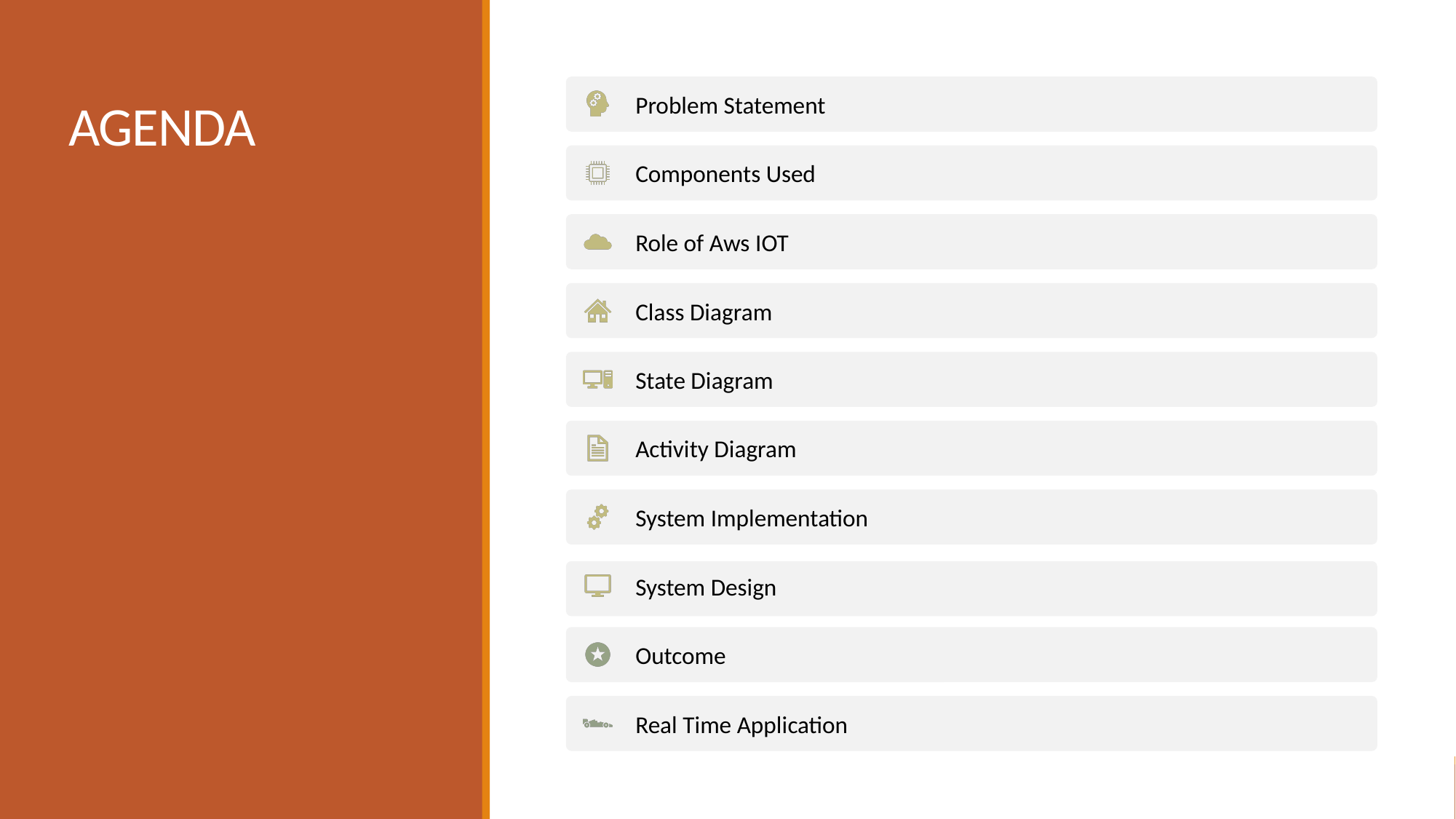

# AGENDA
Problem Statement
Components Used
Role of Aws IOT
Class Diagram
State Diagram
Activity Diagram
System Implementation
System Design
Outcome
Real Time Application